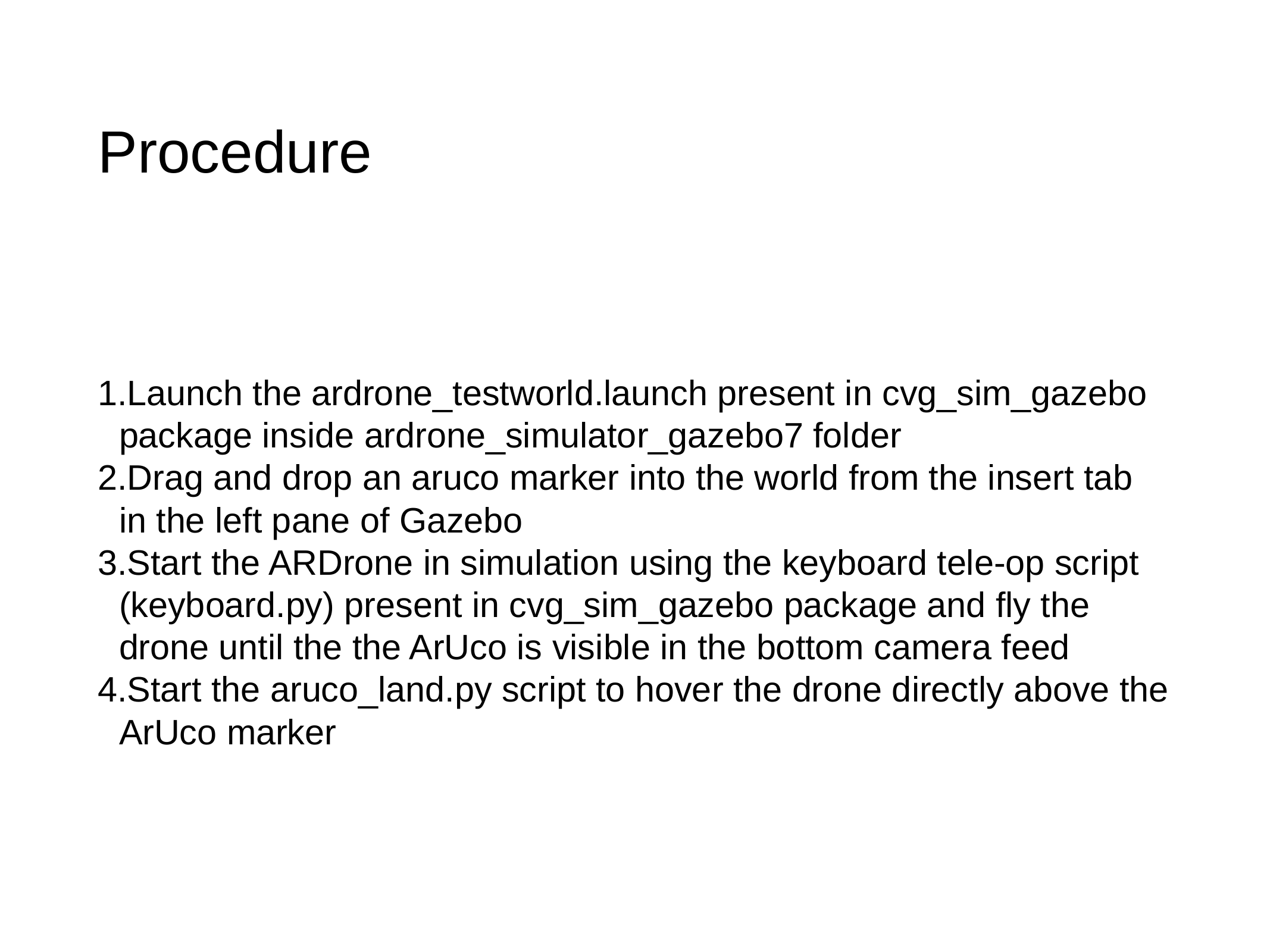

Procedure
Launch the ardrone_testworld.launch present in cvg_sim_gazebo package inside ardrone_simulator_gazebo7 folder
Drag and drop an aruco marker into the world from the insert tab in the left pane of Gazebo
Start the ARDrone in simulation using the keyboard tele-op script (keyboard.py) present in cvg_sim_gazebo package and fly the drone until the the ArUco is visible in the bottom camera feed
Start the aruco_land.py script to hover the drone directly above the ArUco marker